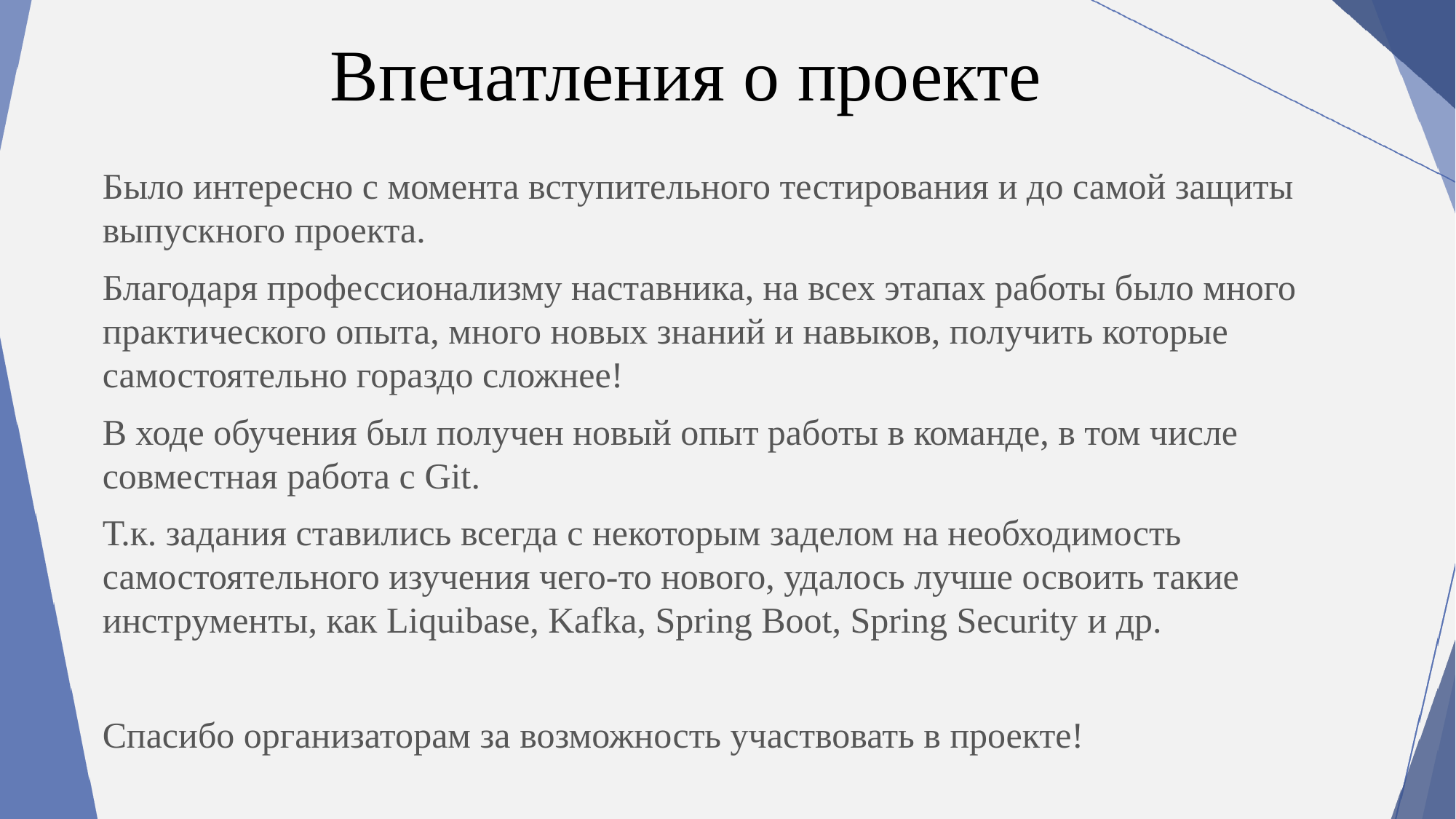

# Впечатления о проекте

Было интересно с момента вступительного тестирования и до самой защиты выпускного проекта.
Благодаря профессионализму наставника, на всех этапах работы было много практического опыта, много новых знаний и навыков, получить которые самостоятельно гораздо сложнее!
В ходе обучения был получен новый опыт работы в команде, в том числе совместная работа с Git.
Т.к. задания ставились всегда с некоторым заделом на необходимость самостоятельного изучения чего-то нового, удалось лучше освоить такие инструменты, как Liquibase, Kafka, Spring Boot, Spring Security и др.

Спасибо организаторам за возможность участвовать в проекте!